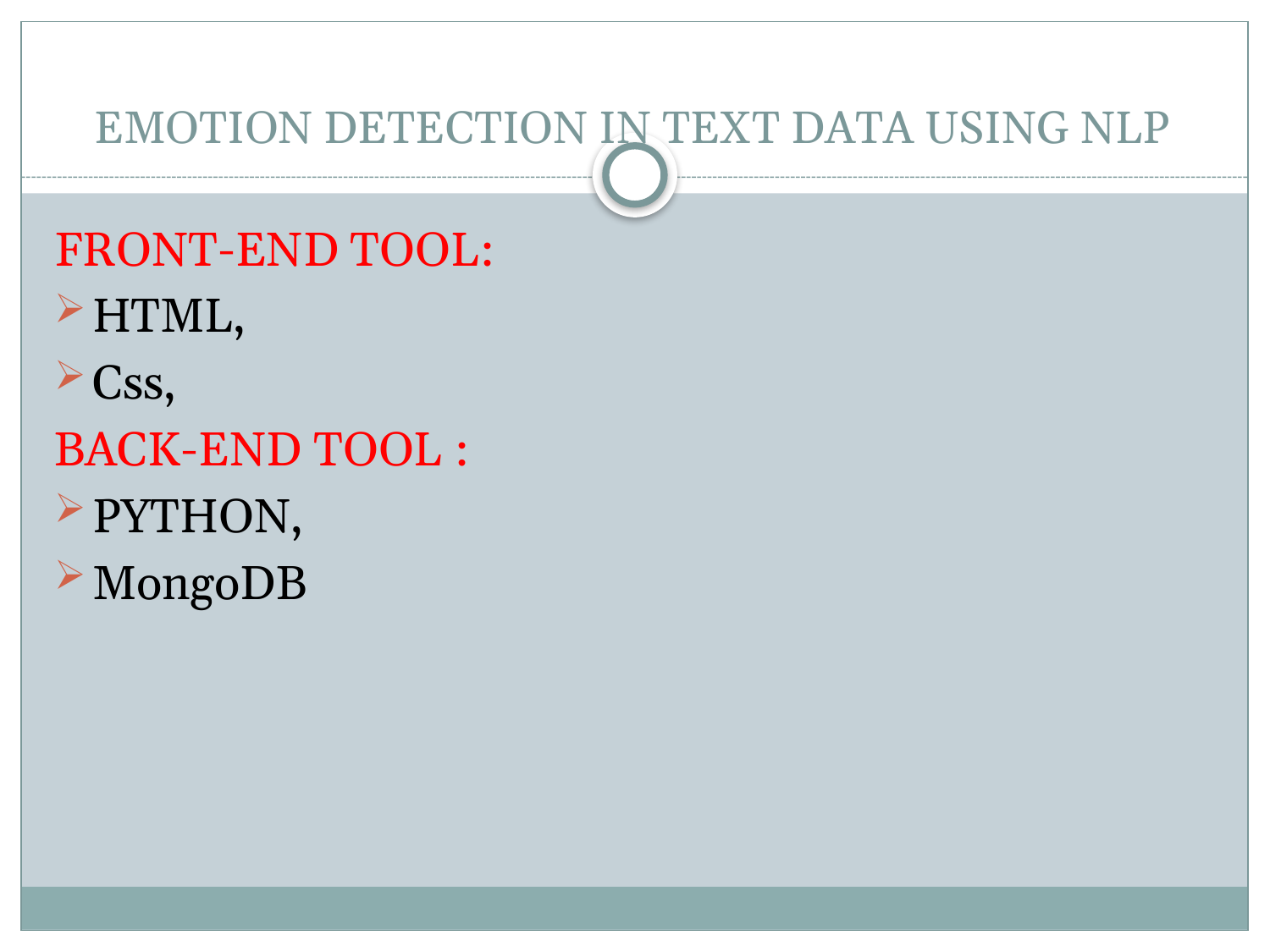

# EMOTION DETECTION IN TEXT DATA USING NLP
FRONT-END TOOL:
HTML,
Css,
BACK-END TOOL :
PYTHON,
MongoDB